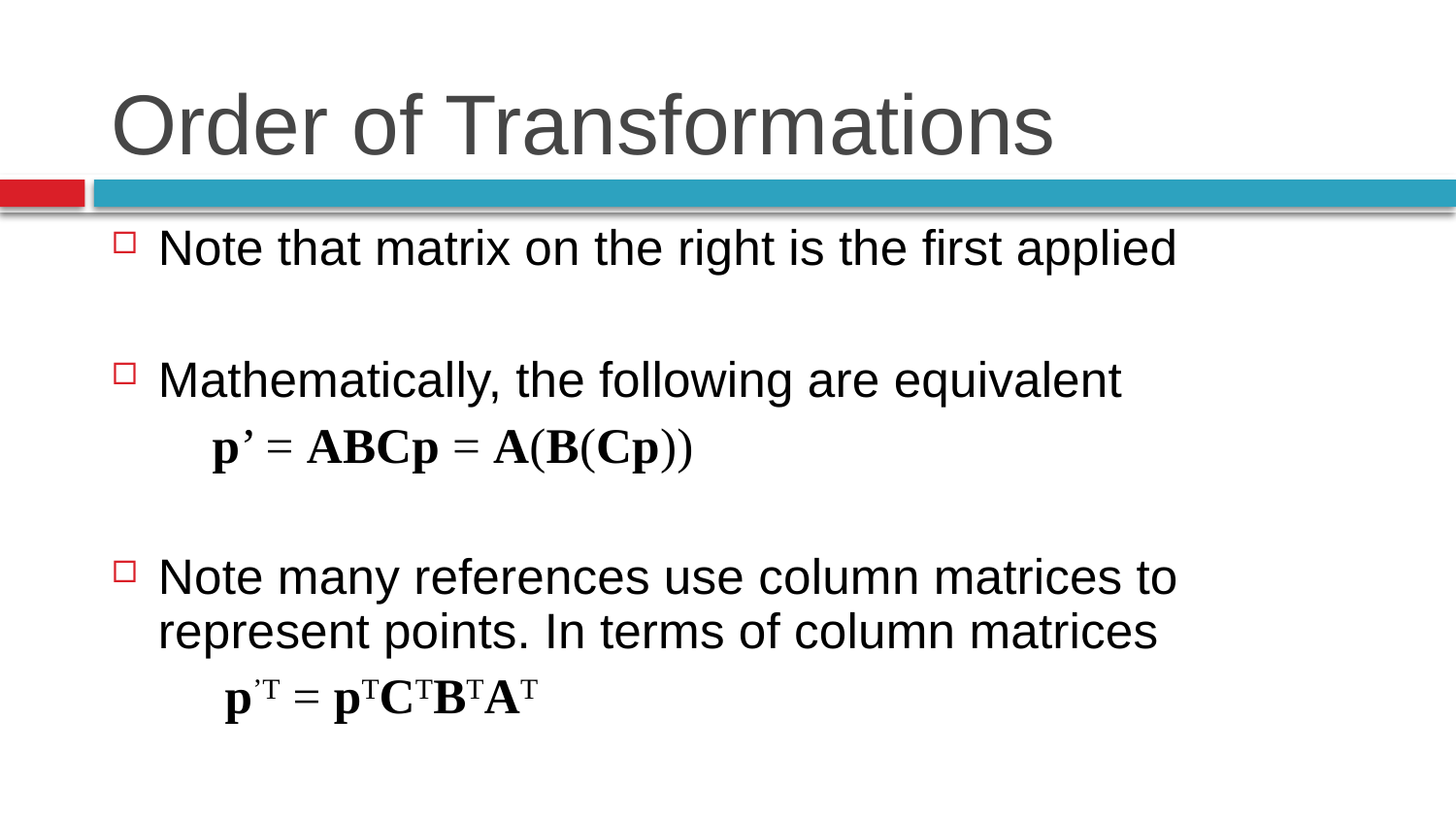

# Order of Transformations
Note that matrix on the right is the first applied

Mathematically, the following are equivalent
        p’ = ABCp = A(B(Cp))

Note many references use column matrices to represent points. In terms of column matrices
         p’T = pTCTBTAT